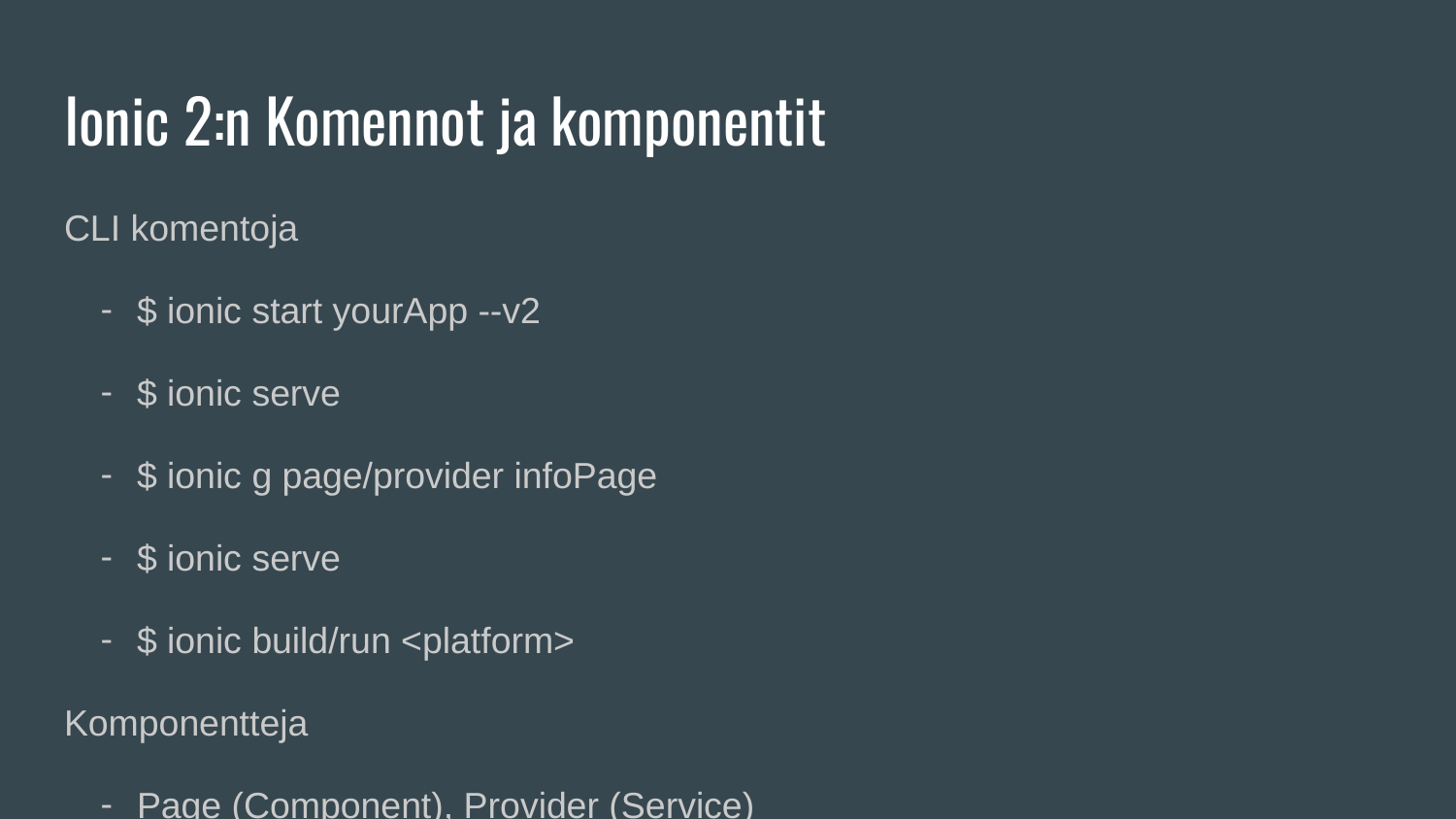

# Ionic 2:n Komennot ja komponentit
CLI komentoja
$ ionic start yourApp --v2
$ ionic serve
$ ionic g page/provider infoPage
$ ionic serve
$ ionic build/run <platform>
Komponentteja
Page (Component), Provider (Service)